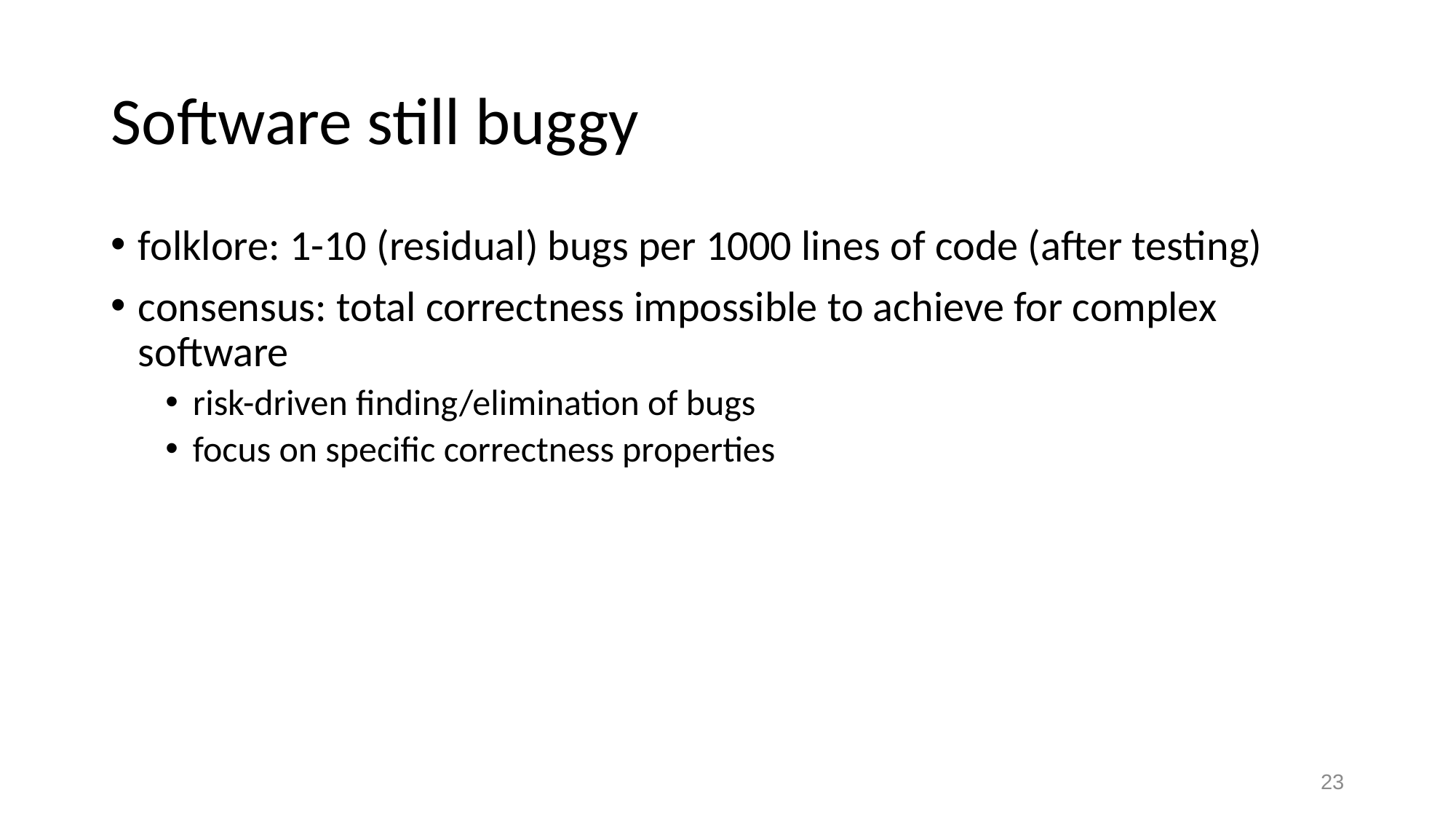

# Software still buggy
folklore: 1-10 (residual) bugs per 1000 lines of code (after testing)
consensus: total correctness impossible to achieve for complex software
risk-driven finding/elimination of bugs
focus on specific correctness properties
23